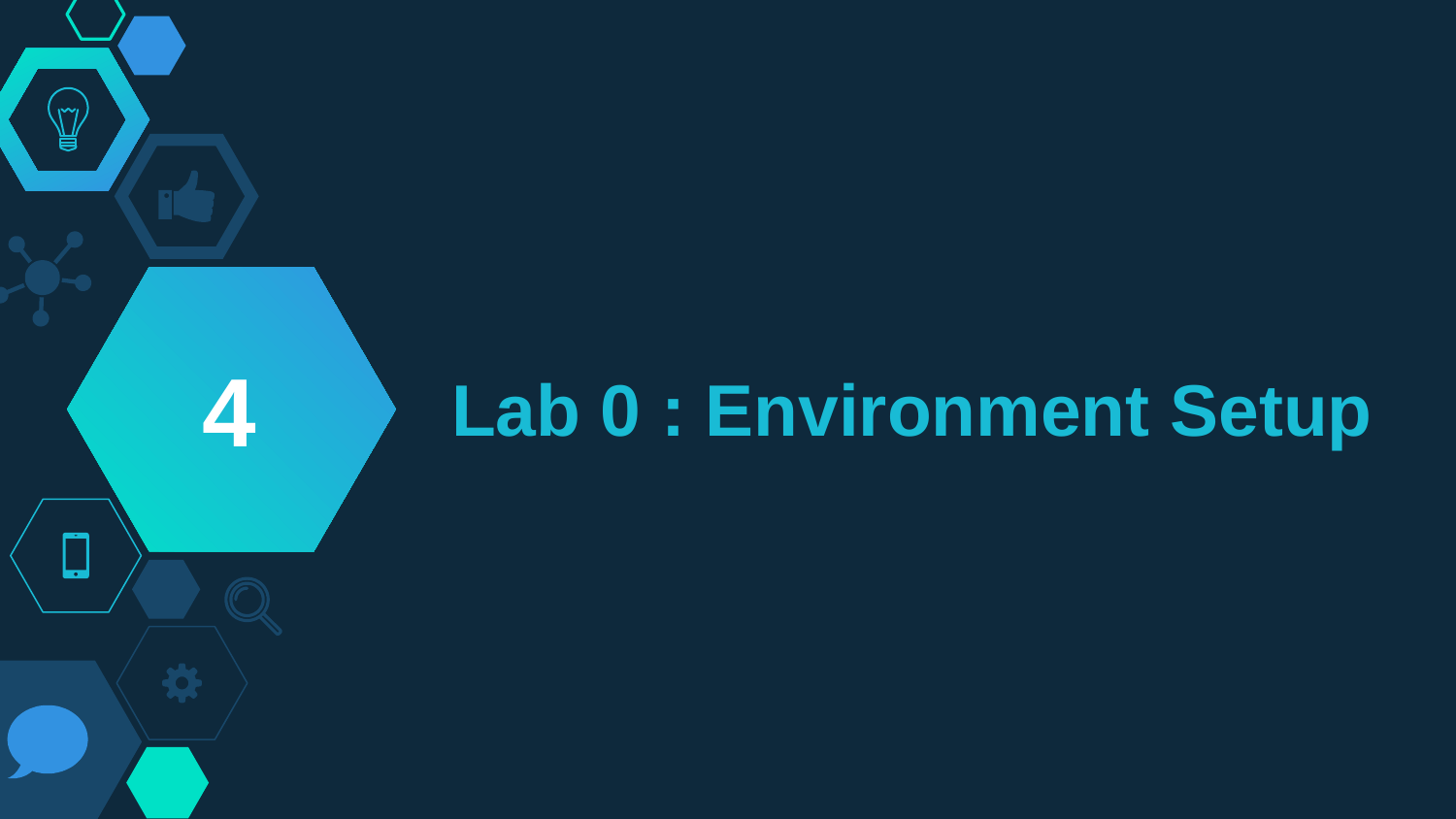

4
# Lab 0 : Environment Setup